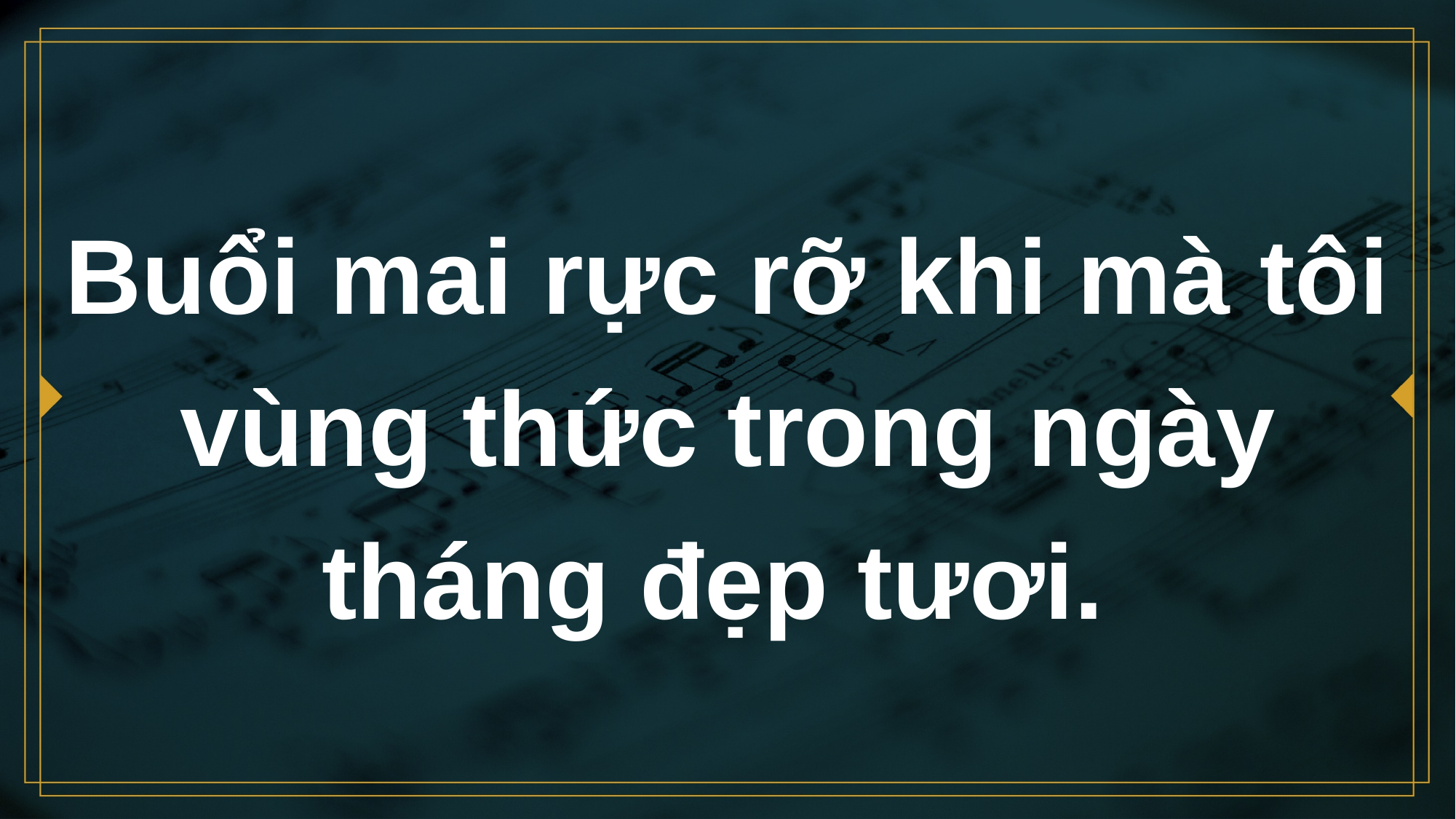

# Buổi mai rực rỡ khi mà tôi vùng thức trong ngày tháng đẹp tươi.